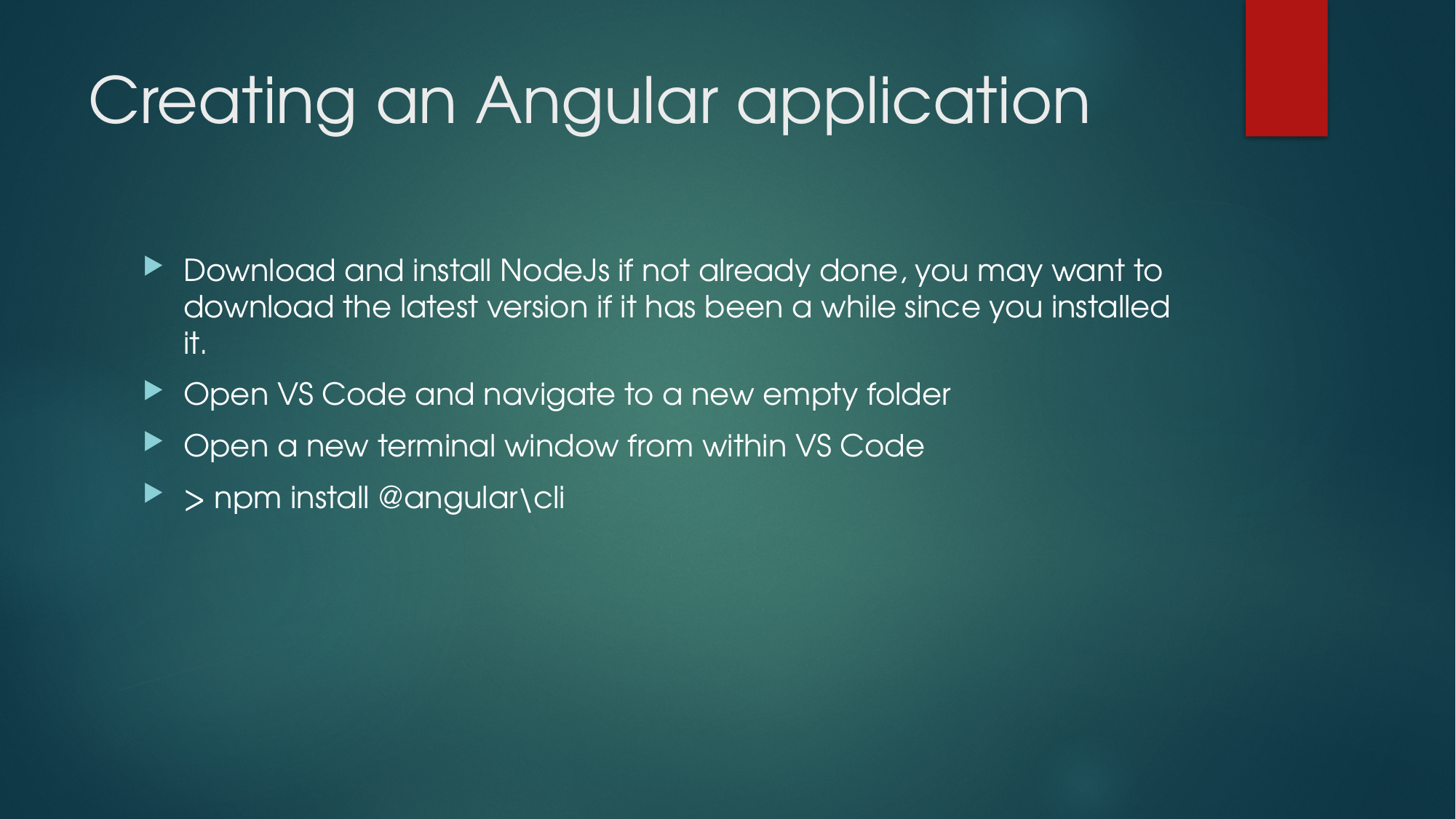

# Creating an Angular application
Download and install NodeJs if not already done, you may want to download the latest version if it has been a while since you installed it.
Open VS Code and navigate to a new empty folder
Open a new terminal window from within VS Code
> npm install @angular\cli